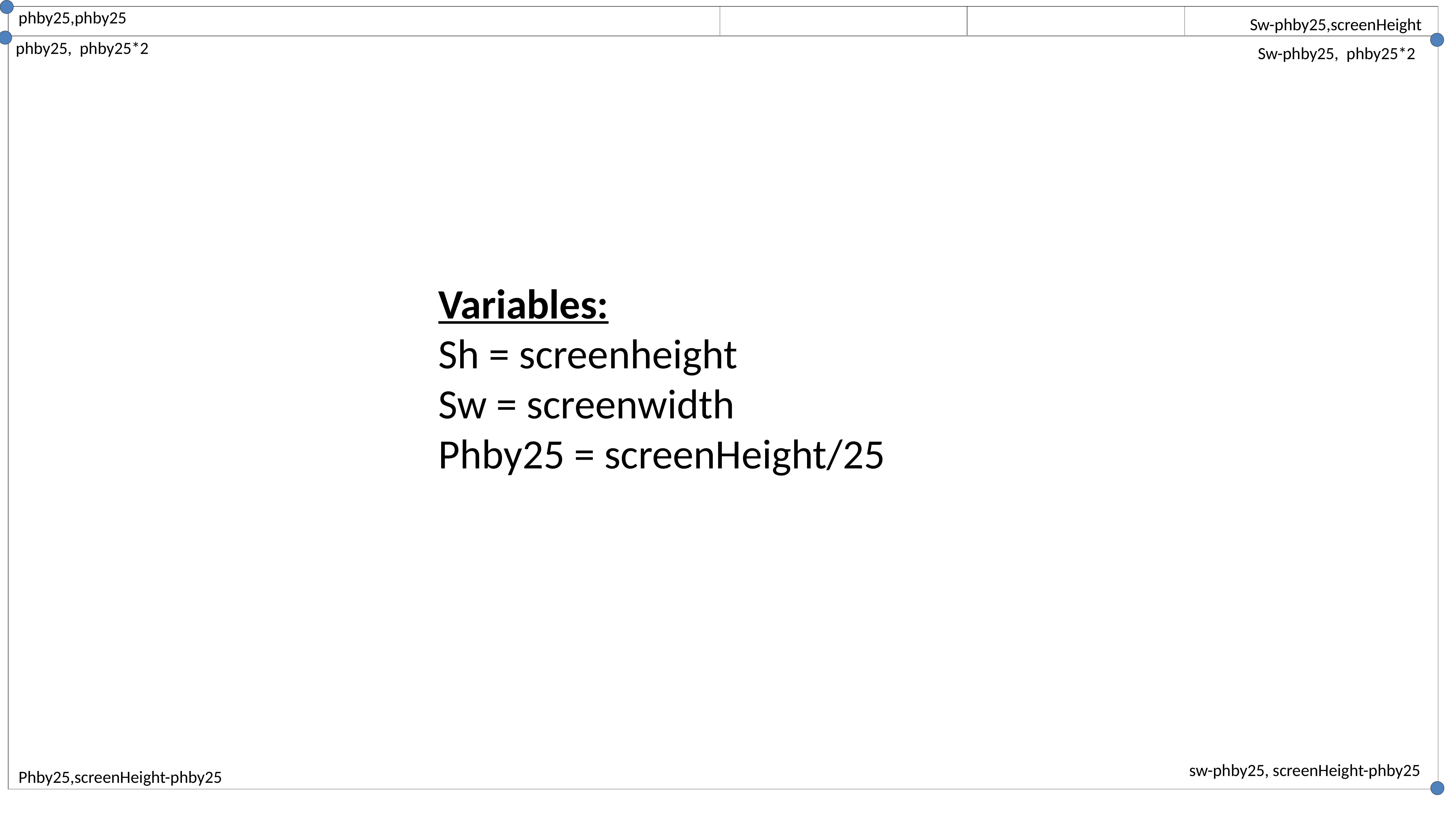

phby25,phby25
Sw-phby25,screenHeight

phby25,  phby25*2

Sw-phby25,  phby25*2
Variables:
Sh = screenheight
Sw = screenwidth
Phby25 = screenHeight/25

sw-phby25, screenHeight-phby25
Phby25,screenHeight-phby25